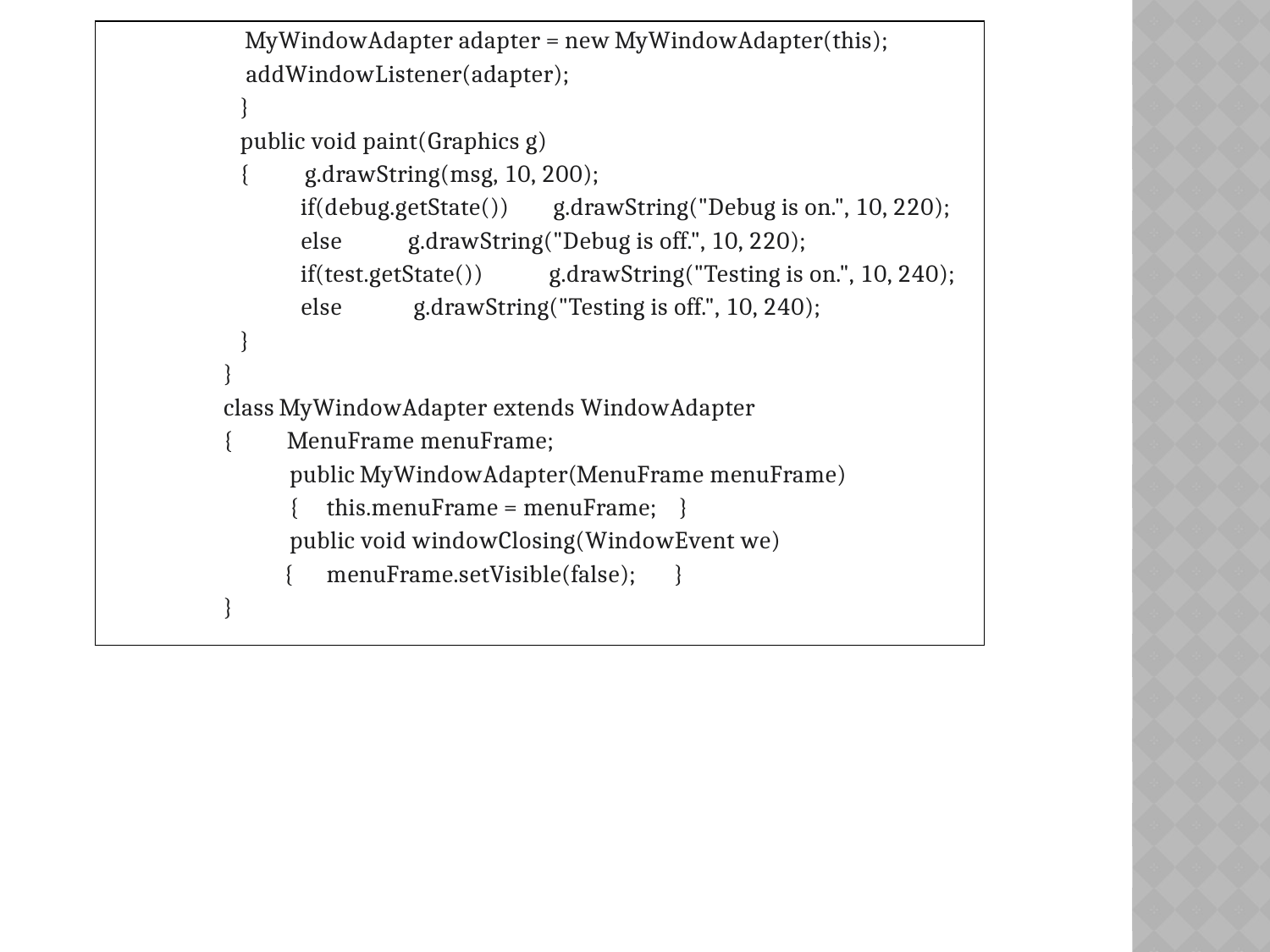

| MyWindowAdapter adapter = new MyWindowAdapter(this); addWindowListener(adapter); } public void paint(Graphics g) { g.drawString(msg, 10, 200); if(debug.getState()) g.drawString("Debug is on.", 10, 220); else g.drawString("Debug is off.", 10, 220); if(test.getState()) g.drawString("Testing is on.", 10, 240); else g.drawString("Testing is off.", 10, 240); } } class MyWindowAdapter extends WindowAdapter { MenuFrame menuFrame; public MyWindowAdapter(MenuFrame menuFrame) { this.menuFrame = menuFrame; } public void windowClosing(WindowEvent we) { menuFrame.setVisible(false); } } |
| --- |